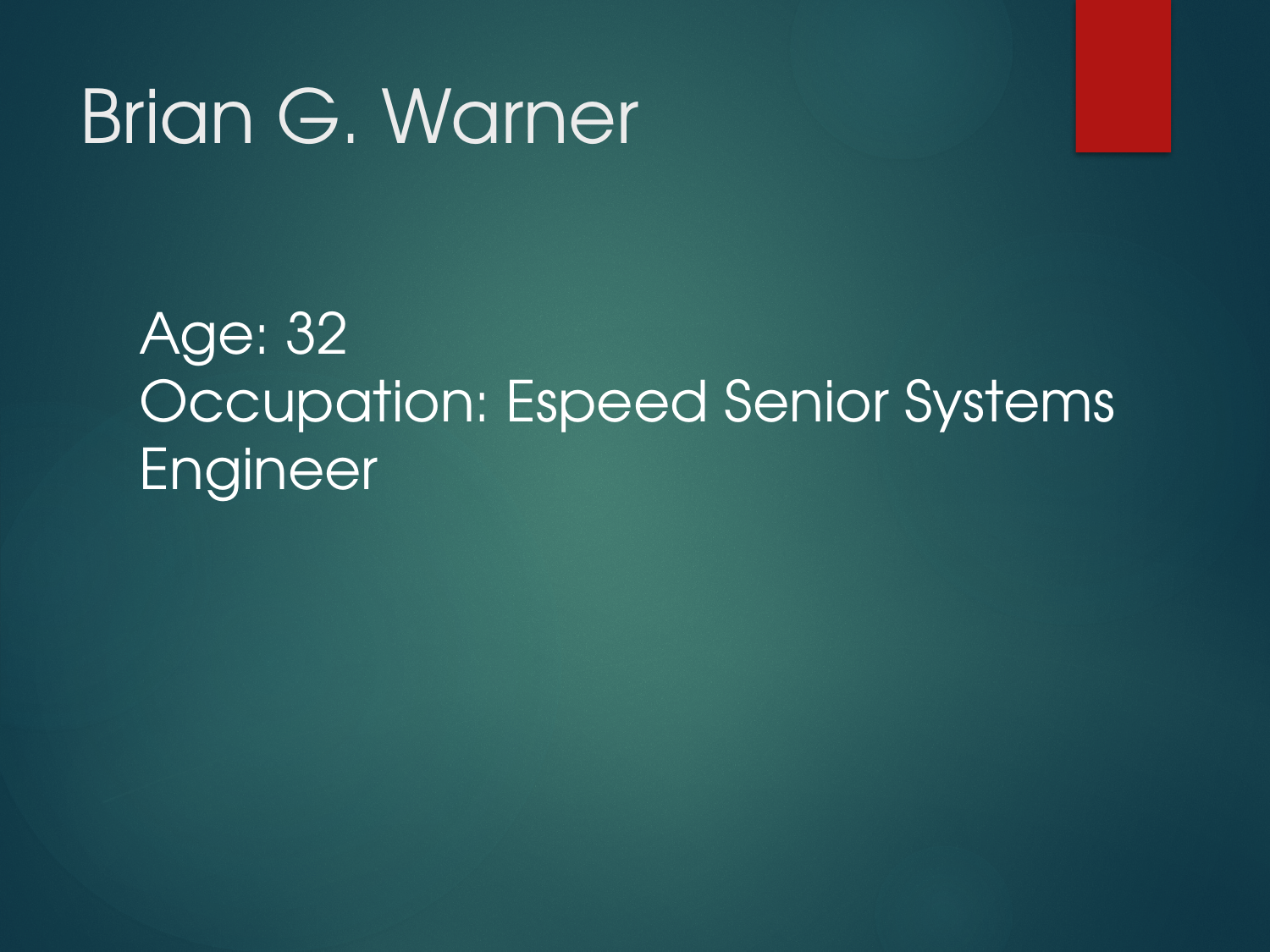

# Brian G. Warner

Age: 32
Occupation: Espeed Senior Systems Engineer